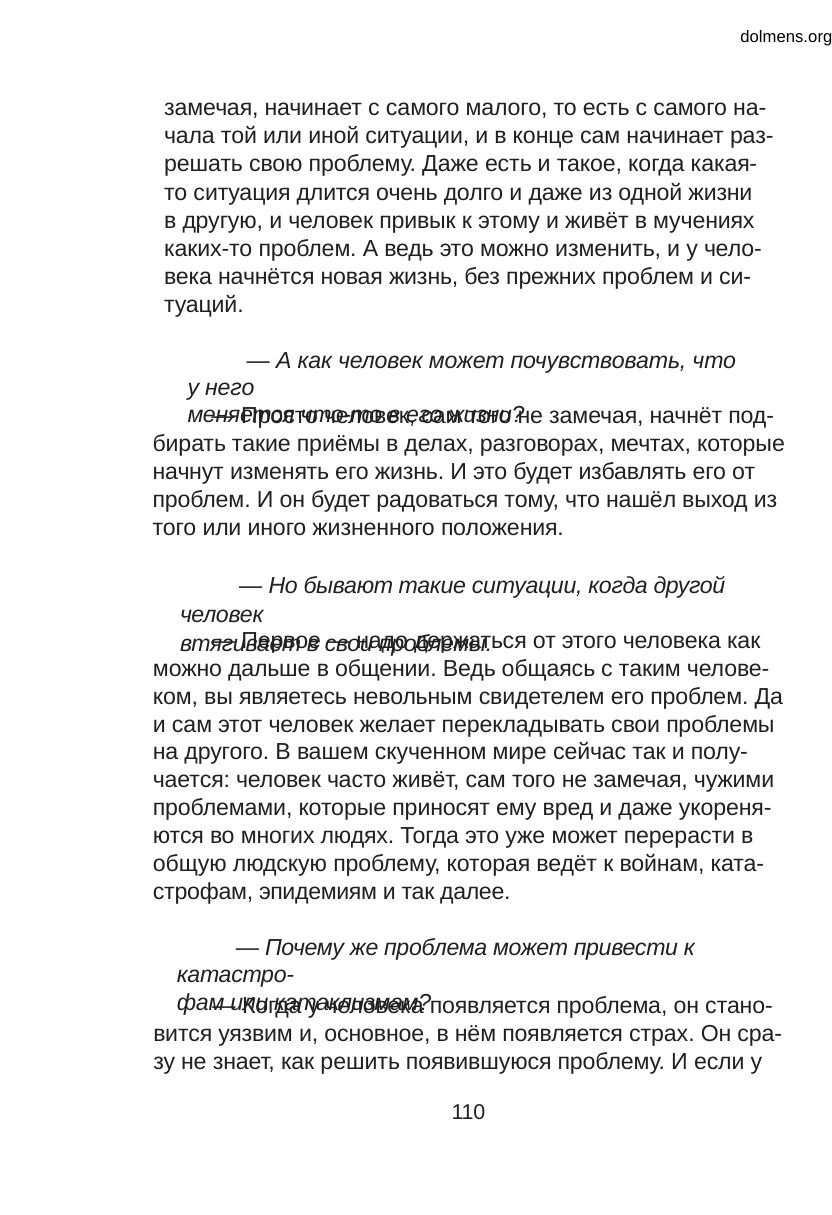

dolmens.org

замечая, начинает с самого малого, то есть с самого на-
чала той или иной ситуации, и в конце сам начинает раз-
решать свою проблему. Даже есть и такое, когда какая-
то ситуация длится очень долго и даже из одной жизни
в другую, и человек привык к этому и живёт в мучениях
каких-то проблем. А ведь это можно изменить, и у чело-
века начнётся новая жизнь, без прежних проблем и си-
туаций.

— А как человек может почувствовать, что у него
меняется что-то в его жизни?

— Просто человек, сам того не замечая, начнёт под-
бирать такие приёмы в делах, разговорах, мечтах, которые
начнут изменять его жизнь. И это будет избавлять его от
проблем. И он будет радоваться тому, что нашёл выход из
того или иного жизненного положения.

— Но бывают такие ситуации, когда другой человек
втягивает в свои проблемы.

— Первое — надо держаться от этого человека как
можно дальше в общении. Ведь общаясь с таким челове-
ком, вы являетесь невольным свидетелем его проблем. Да
и сам этот человек желает перекладывать свои проблемы
на другого. В вашем скученном мире сейчас так и полу-
чается: человек часто живёт, сам того не замечая, чужими
проблемами, которые приносят ему вред и даже укореня-
ются во многих людях. Тогда это уже может перерасти в
общую людскую проблему, которая ведёт к войнам, ката-
строфам, эпидемиям и так далее.

— Почему же проблема может привести к катастро-
фам или катаклизмам?

— Когда у человека появляется проблема, он стано-
вится уязвим и, основное, в нём появляется страх. Он сра-
зу не знает, как решить появившуюся проблему. И если у

110